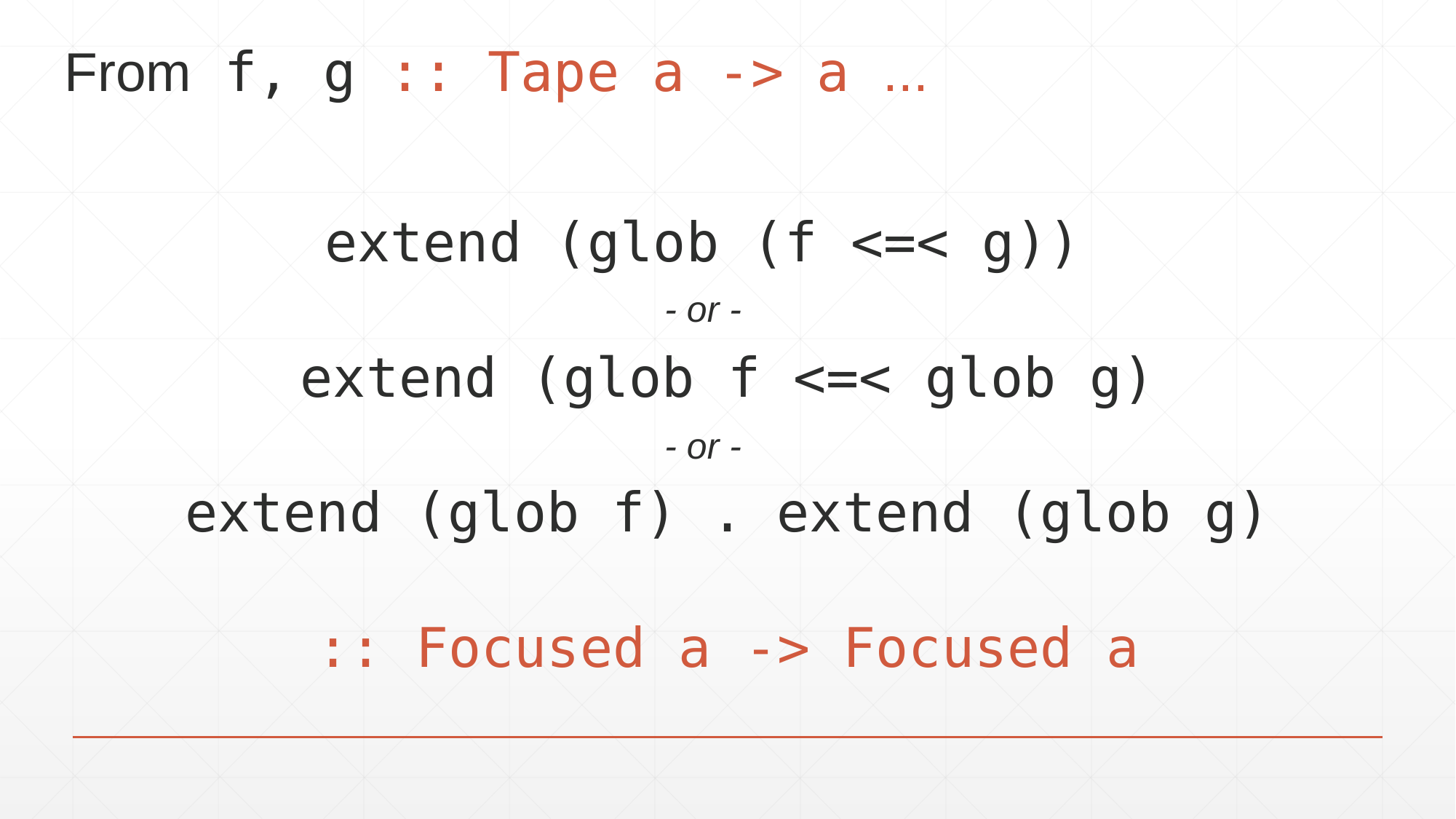

From f, g :: Tape a -> a ...
extend (glob (f <=< g))
- or -
extend (glob f <=< glob g)
- or -
extend (glob f) . extend (glob g)
:: Focused a -> Focused a